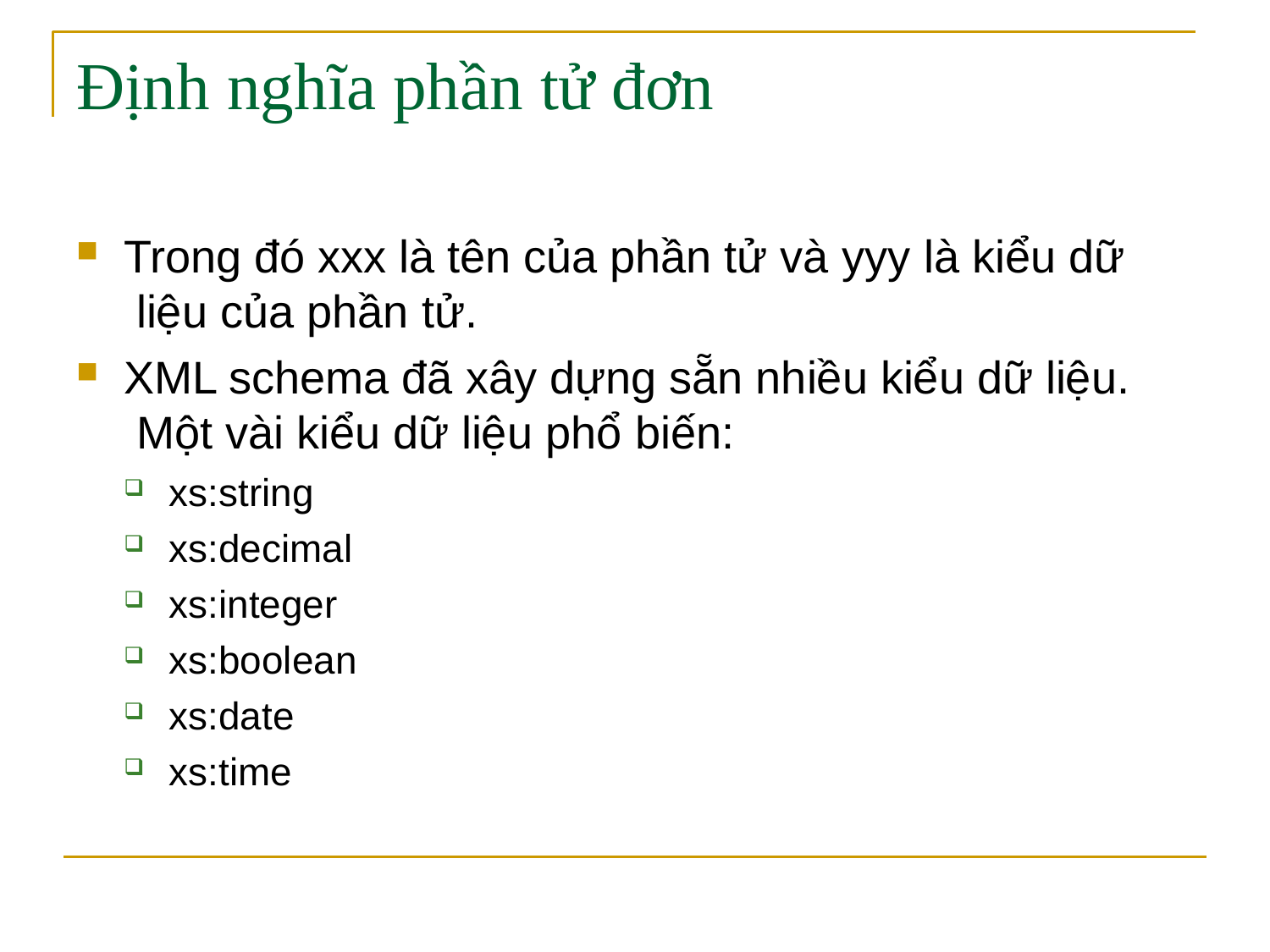

# Định nghĩa phần tử đơn
Trong đó xxx là tên của phần tử và yyy là kiểu dữ  liệu của phần tử.
XML schema đã xây dựng sẵn nhiều kiểu dữ liệu.  Một vài kiểu dữ liệu phổ biến:
xs:string
xs:decimal
xs:integer
xs:boolean
xs:date
xs:time